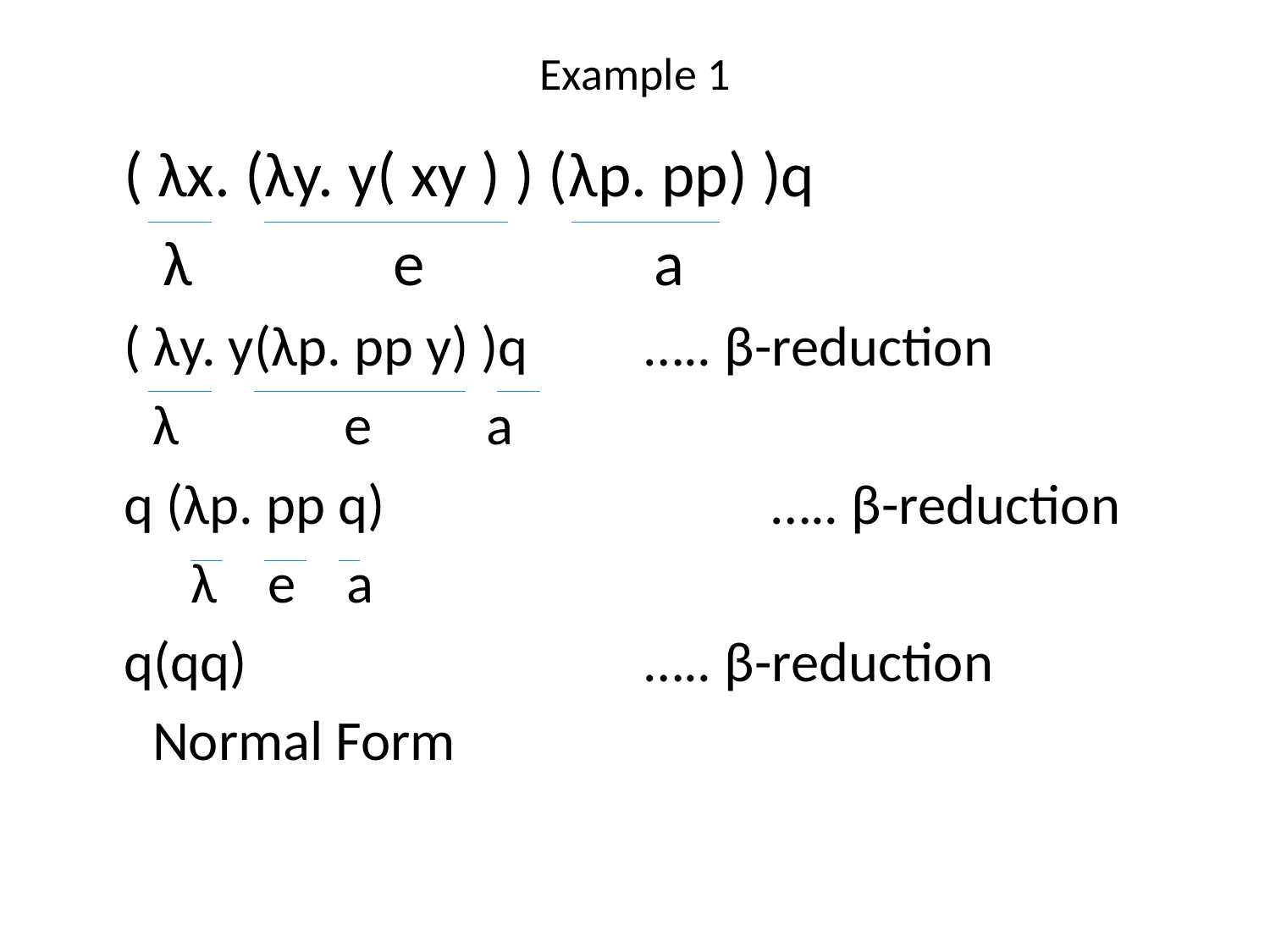

# Example 1
	( λx. (λy. y( xy ) ) (λp. pp) )q
      λ              e                a
	( λy. y(λp. pp y) )q      	 ….. β-reduction
      λ             e         a
	q (λp. pp q)  			 ….. β-reduction
         λ    e    a
	q(qq)				 ….. β-reduction
      Normal Form